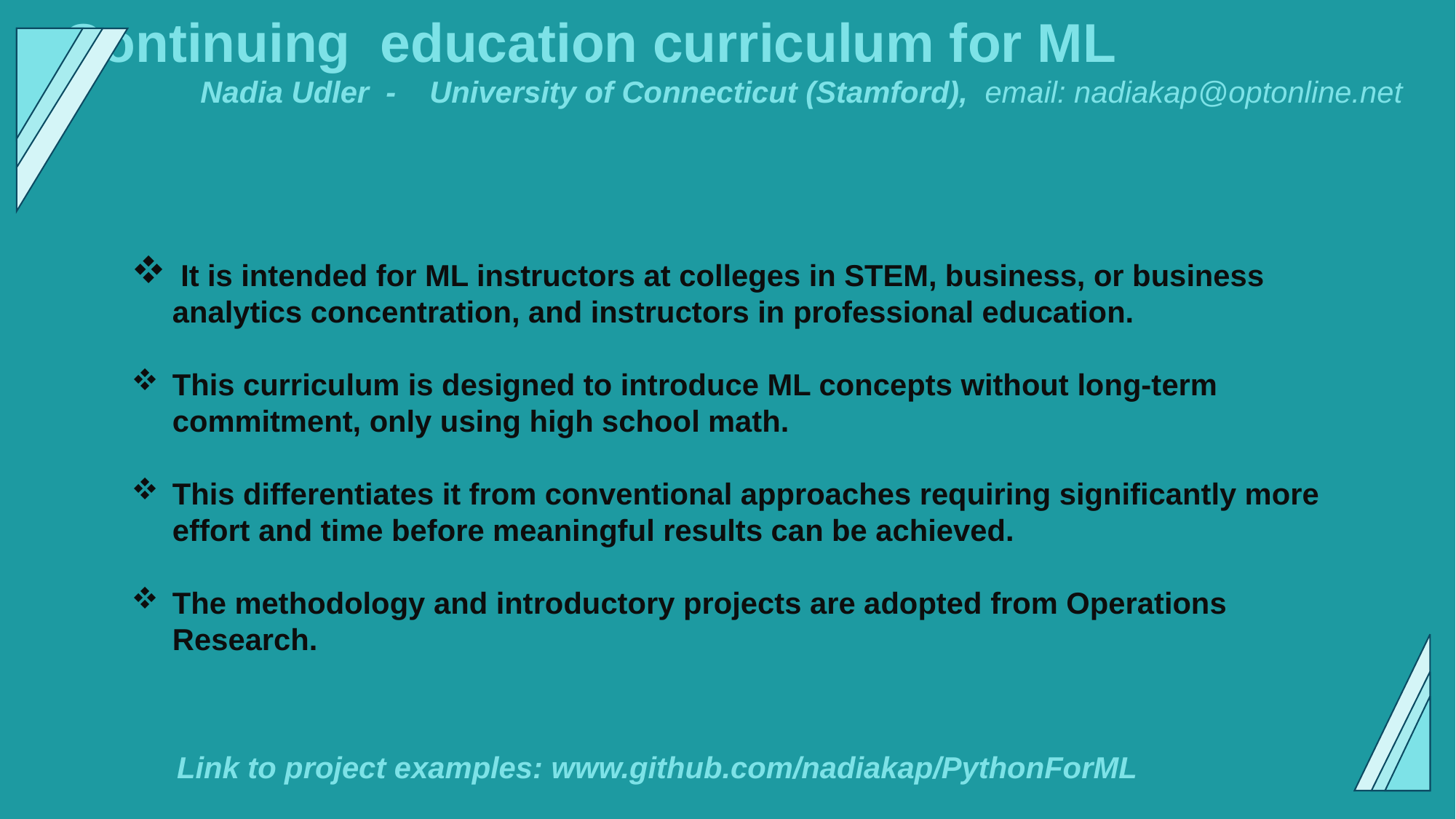

Continuing  education curriculum for ML 	                                                            Nadia Udler  -    University of Connecticut (Stamford),  email: nadiakap@optonline.net

 It is intended for ML instructors at colleges in STEM, business, or business analytics concentration, and instructors in professional education.
This curriculum is designed to introduce ML concepts without long-term commitment, only using high school math.

This differentiates it from conventional approaches requiring significantly more effort and time before meaningful results can be achieved.

The methodology and introductory projects are adopted from Operations Research.

         Link to project examples: www.github.com/nadiakap/PythonForML